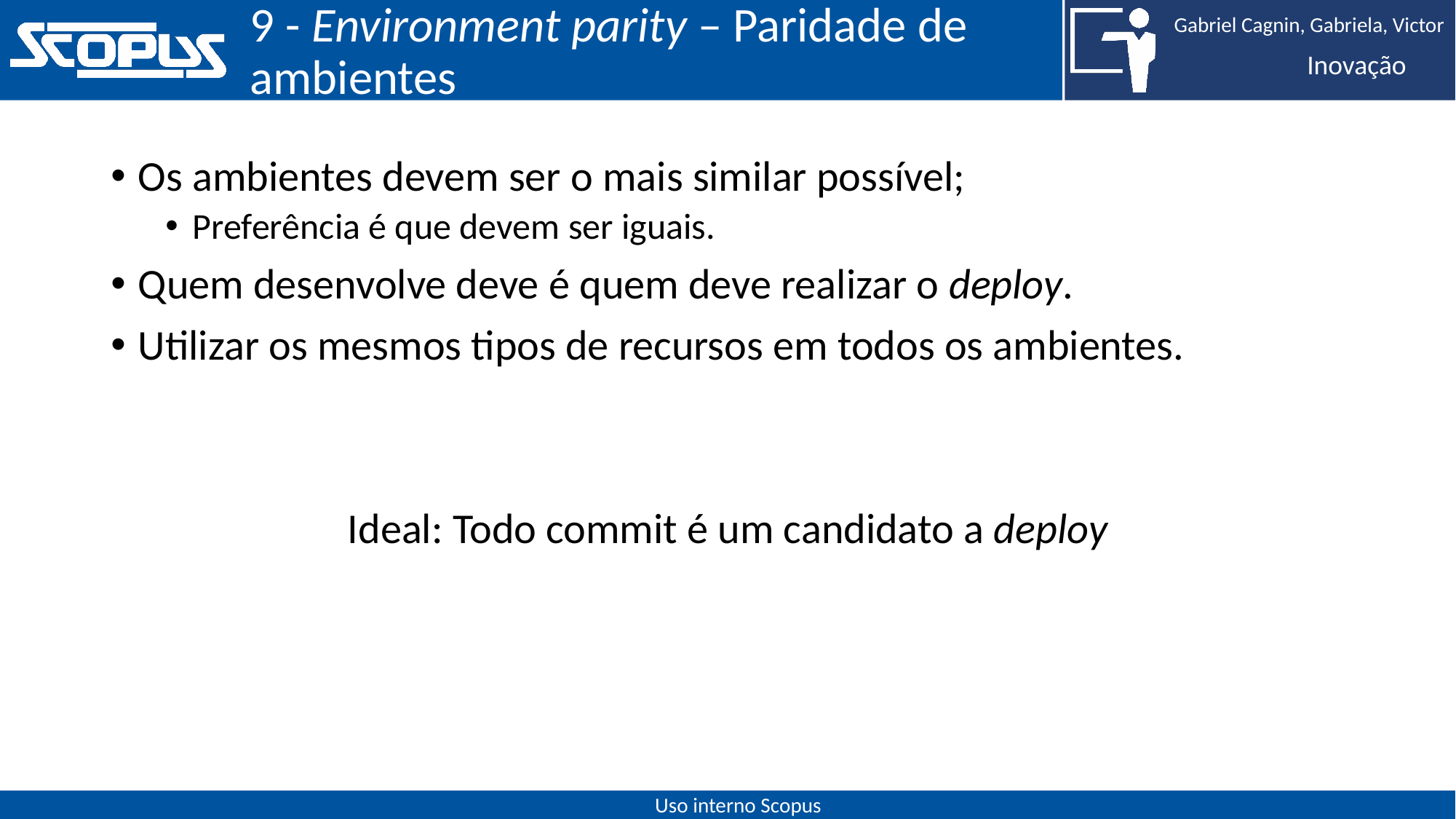

# 9 - Environment parity – Paridade de ambientes
Os ambientes devem ser o mais similar possível;
Preferência é que devem ser iguais.
Quem desenvolve deve é quem deve realizar o deploy.
Utilizar os mesmos tipos de recursos em todos os ambientes.

Ideal: Todo commit é um candidato a deploy